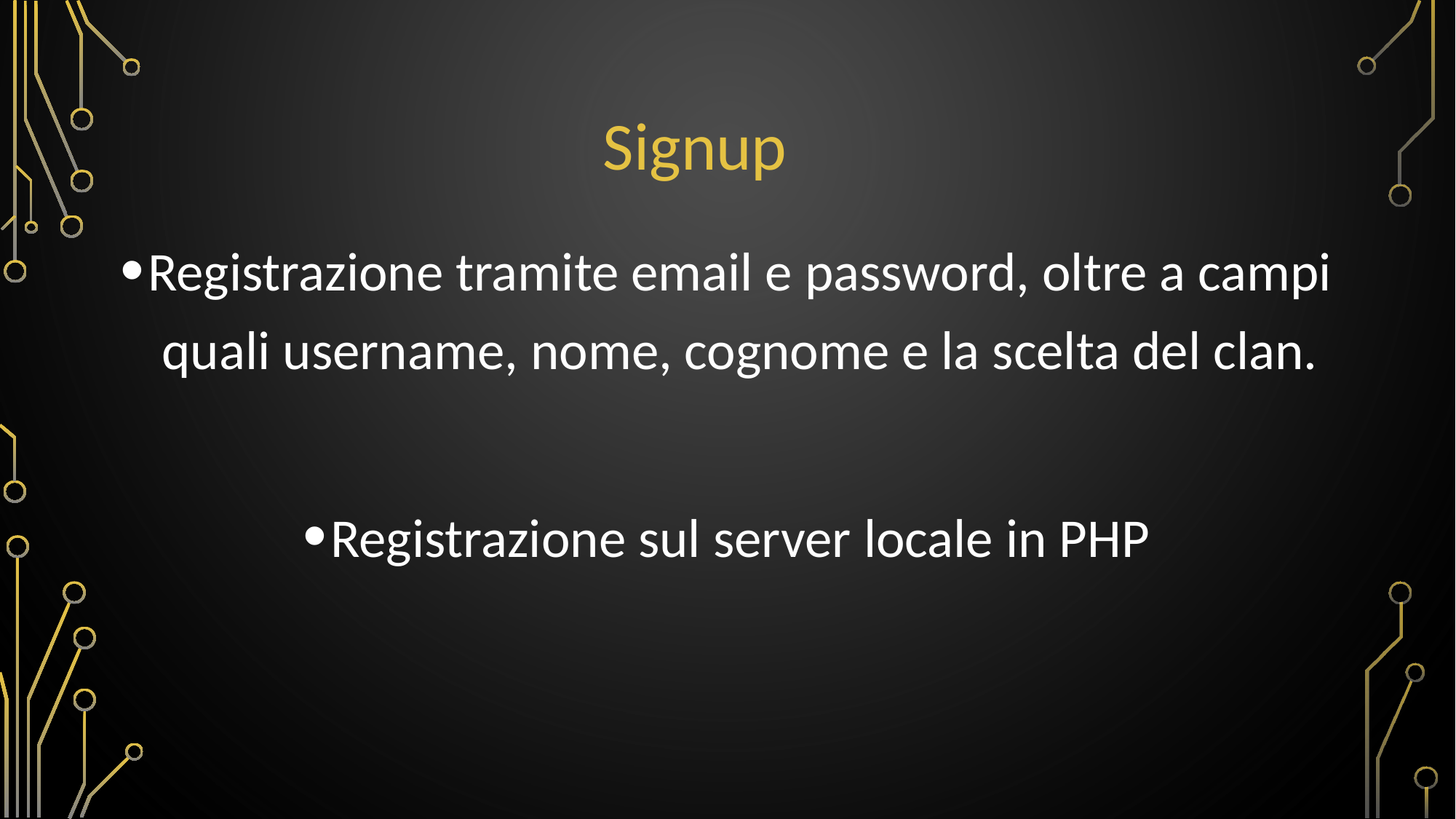

# Signup
Registrazione tramite email e password, oltre a campi quali username, nome, cognome e la scelta del clan.

Registrazione sul server locale in PHP